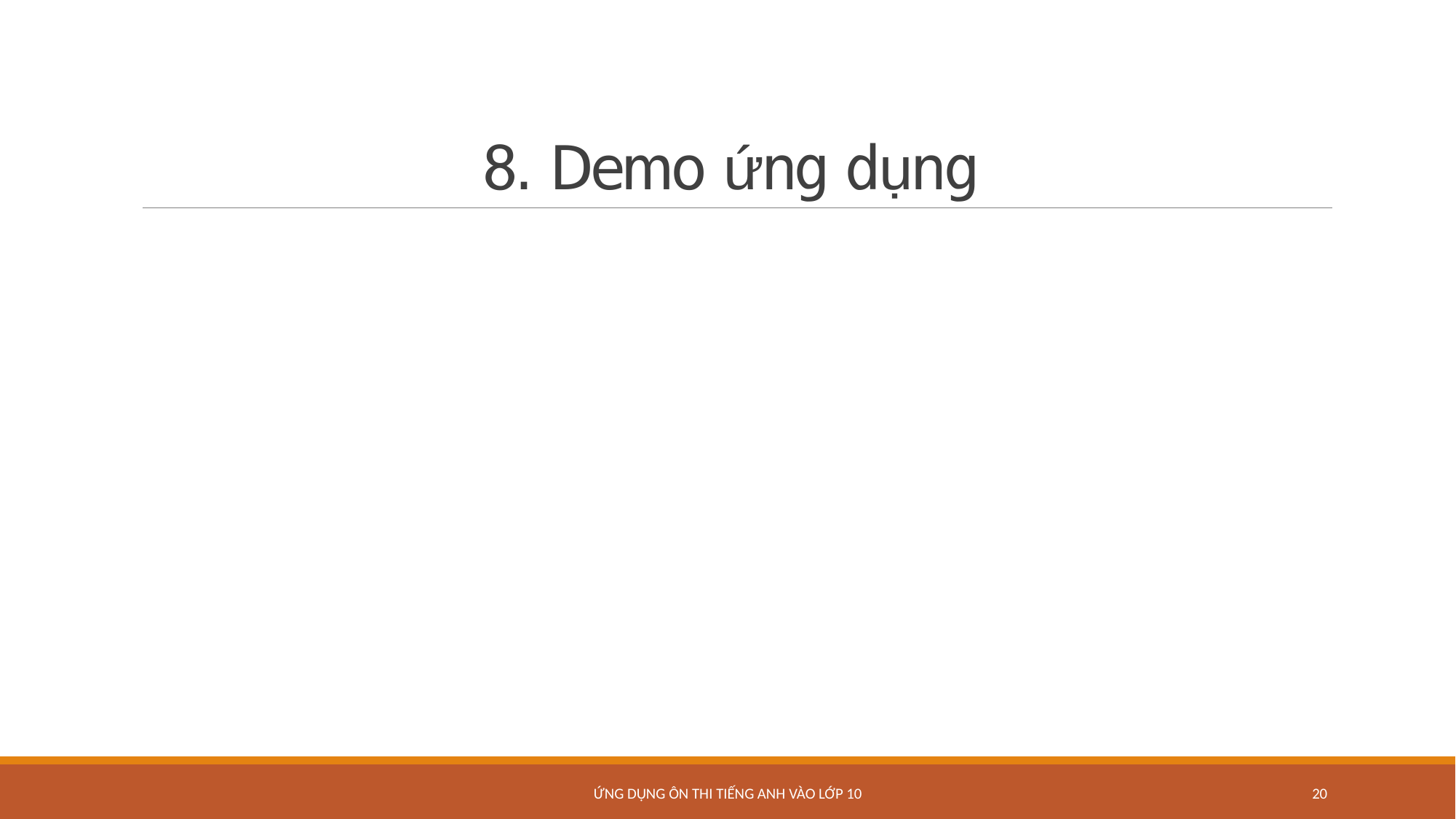

# 8. Demo ứng dụng
Ứng dụng ôn thi tiếng anh vào lớp 10
20